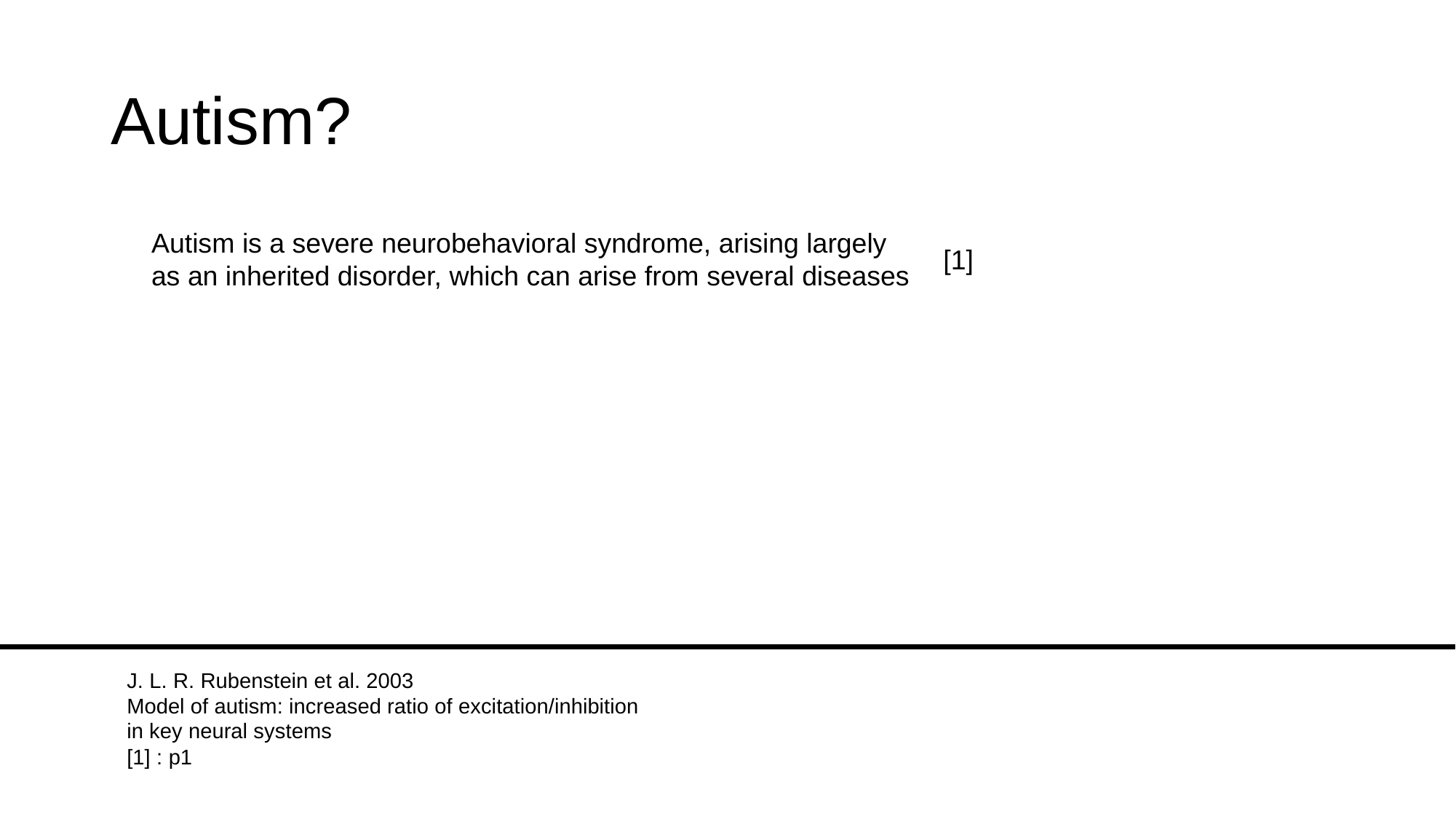

# Autism?
Autism is a severe neurobehavioral syndrome, arising largely
as an inherited disorder, which can arise from several diseases
[1]
J. L. R. Rubenstein et al. 2003
Model of autism: increased ratio of excitation/inhibition
in key neural systems
[1] : p1